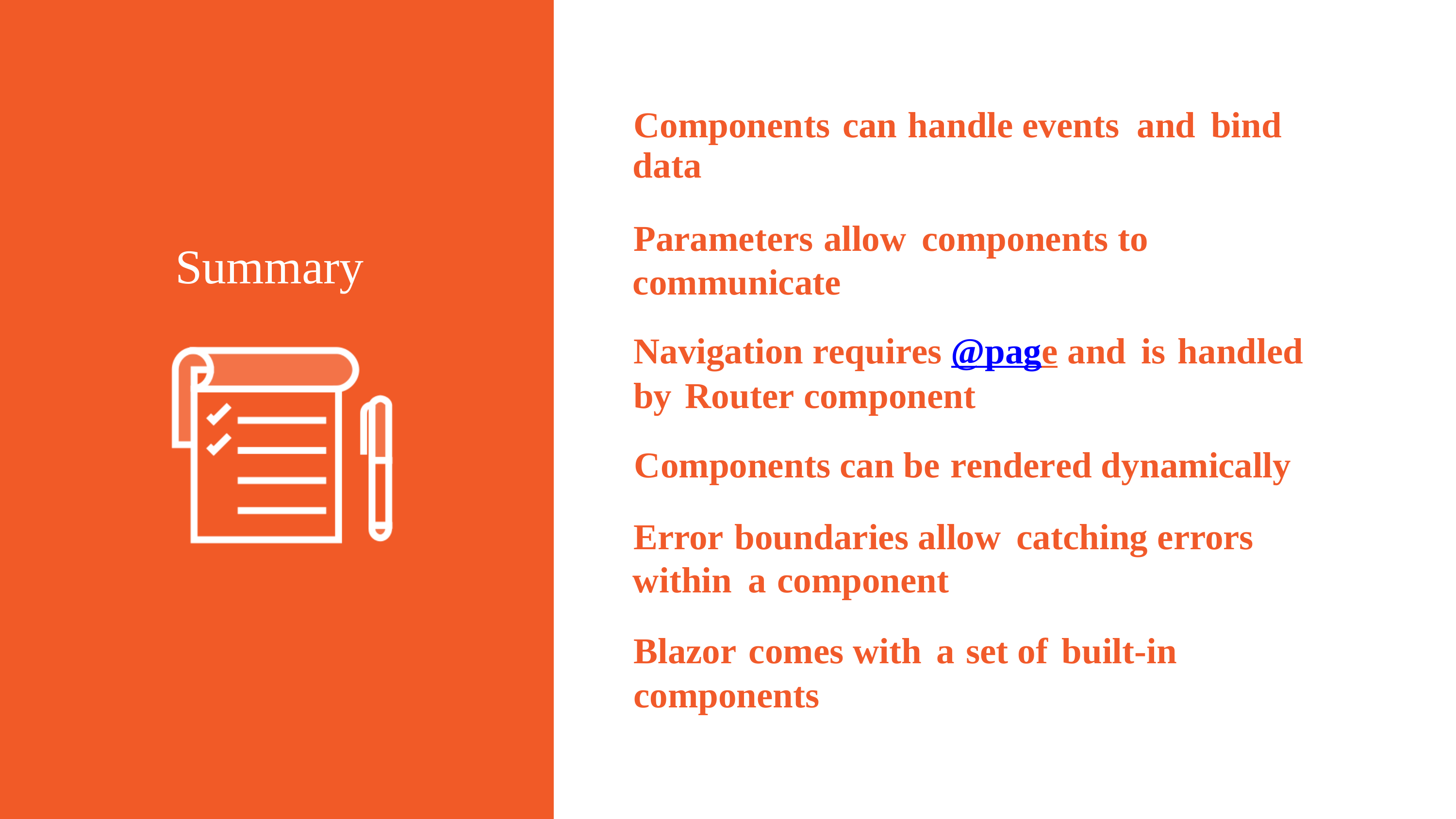

Components can handle events and bind
data
Parameters allow components to communicate
Navigation requires @page and is handled
by Router component
Components can be rendered dynamically
Error boundaries allow catching errors within a component
Blazor comes with a set of built-in
components
Summary